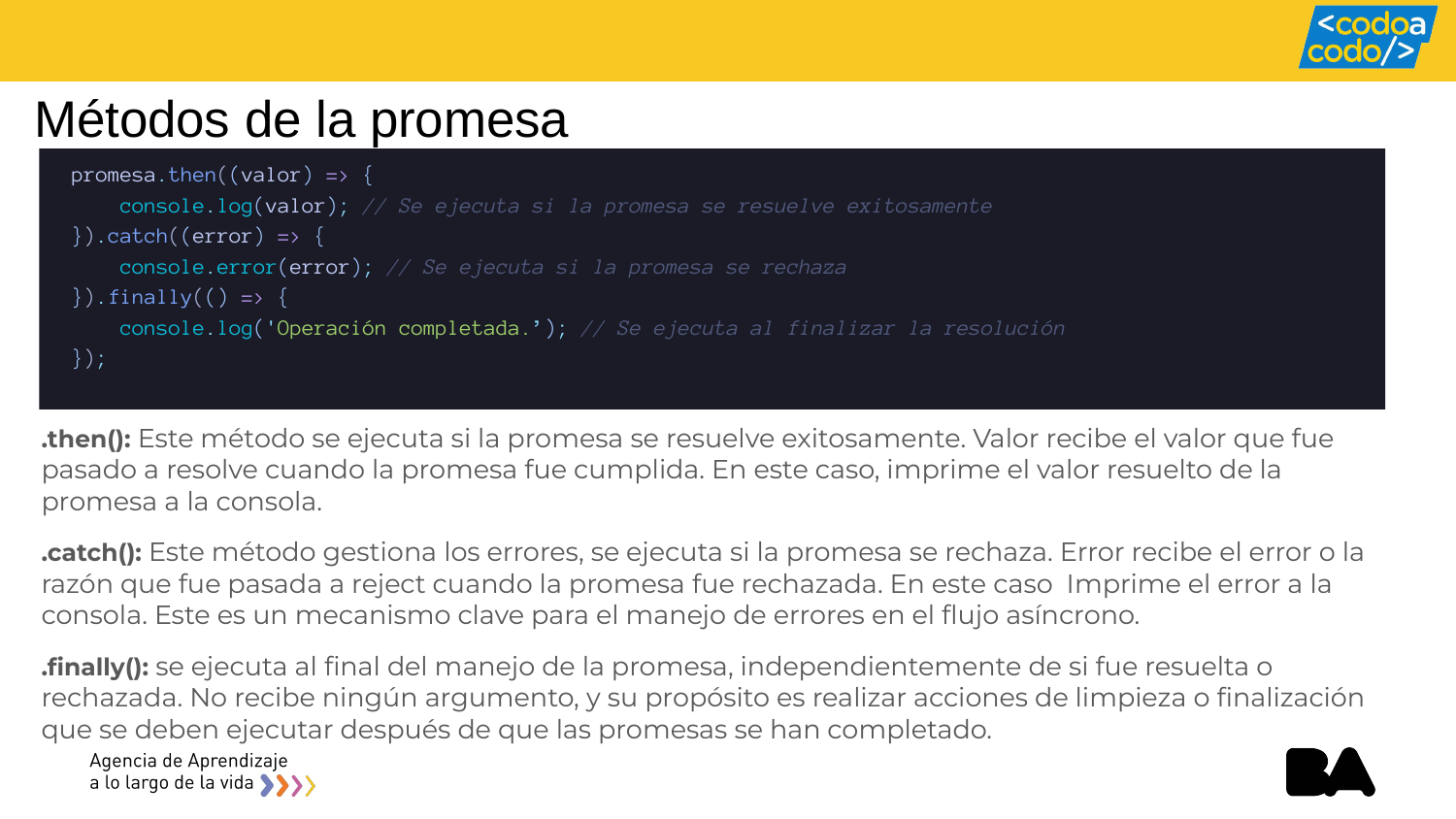

# Métodos de la promesa
promesa.then((valor) => {
    console.log(valor); // Se ejecuta si la promesa se resuelve exitosamente
}).catch((error) => {
    console.error(error); // Se ejecuta si la promesa se rechaza
}).finally(() => {
    console.log('Operación completada.’); // Se ejecuta al finalizar la resolución
});
.then(): Este método se ejecuta si la promesa se resuelve exitosamente. Valor recibe el valor que fue pasado a resolve cuando la promesa fue cumplida. En este caso, imprime el valor resuelto de la promesa a la consola.

.catch(): Este método gestiona los errores, se ejecuta si la promesa se rechaza. Error recibe el error o la razón que fue pasada a reject cuando la promesa fue rechazada. En este caso  Imprime el error a la consola. Este es un mecanismo clave para el manejo de errores en el flujo asíncrono.

.finally(): se ejecuta al final del manejo de la promesa, independientemente de si fue resuelta o rechazada. No recibe ningún argumento, y su propósito es realizar acciones de limpieza o finalización que se deben ejecutar después de que las promesas se han completado.